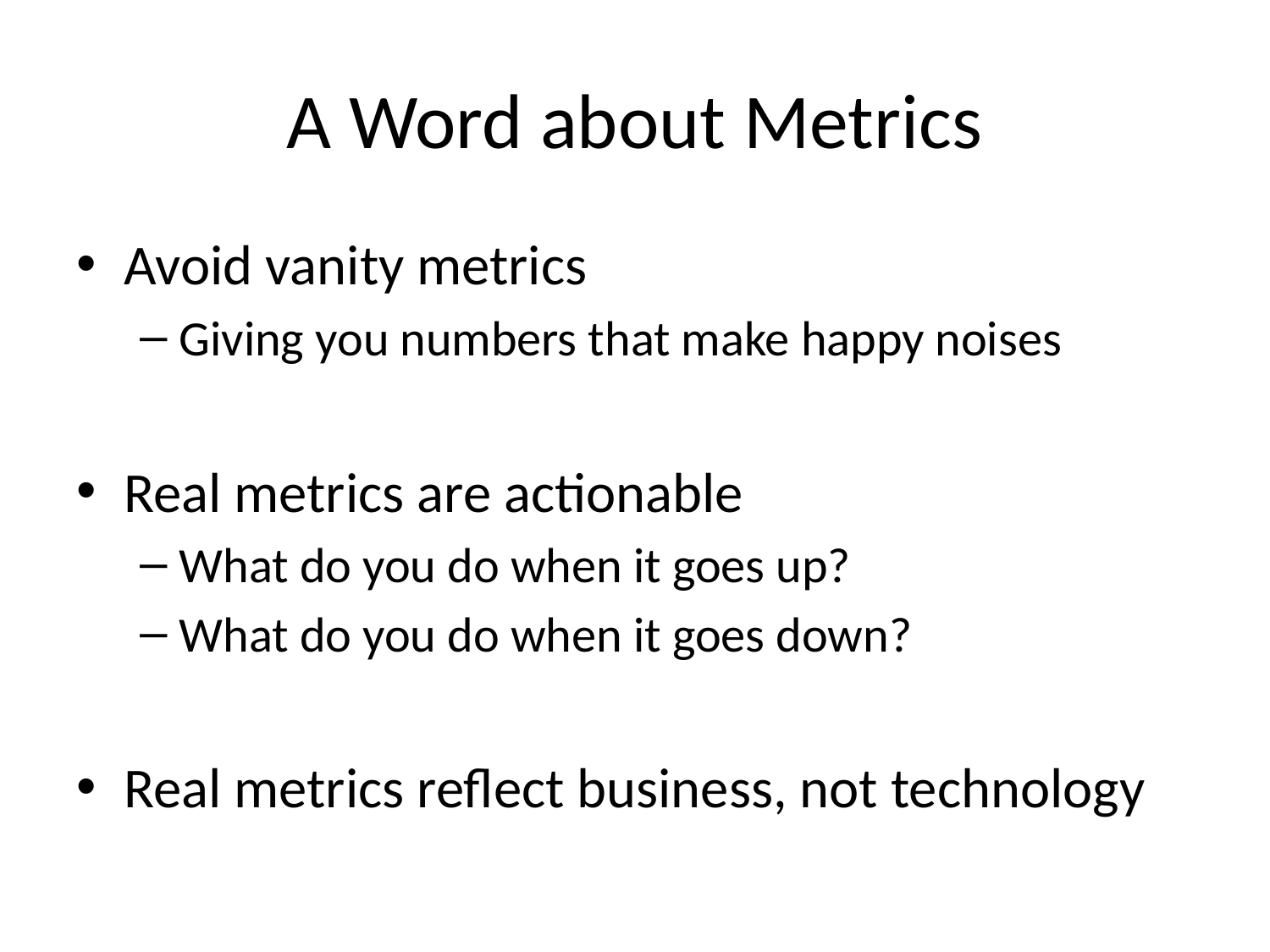

# A Word about Metrics
Avoid vanity metrics
Giving you numbers that make happy noises

Real metrics are actionable
What do you do when it goes up?
What do you do when it goes down?

Real metrics reflect business, not technology